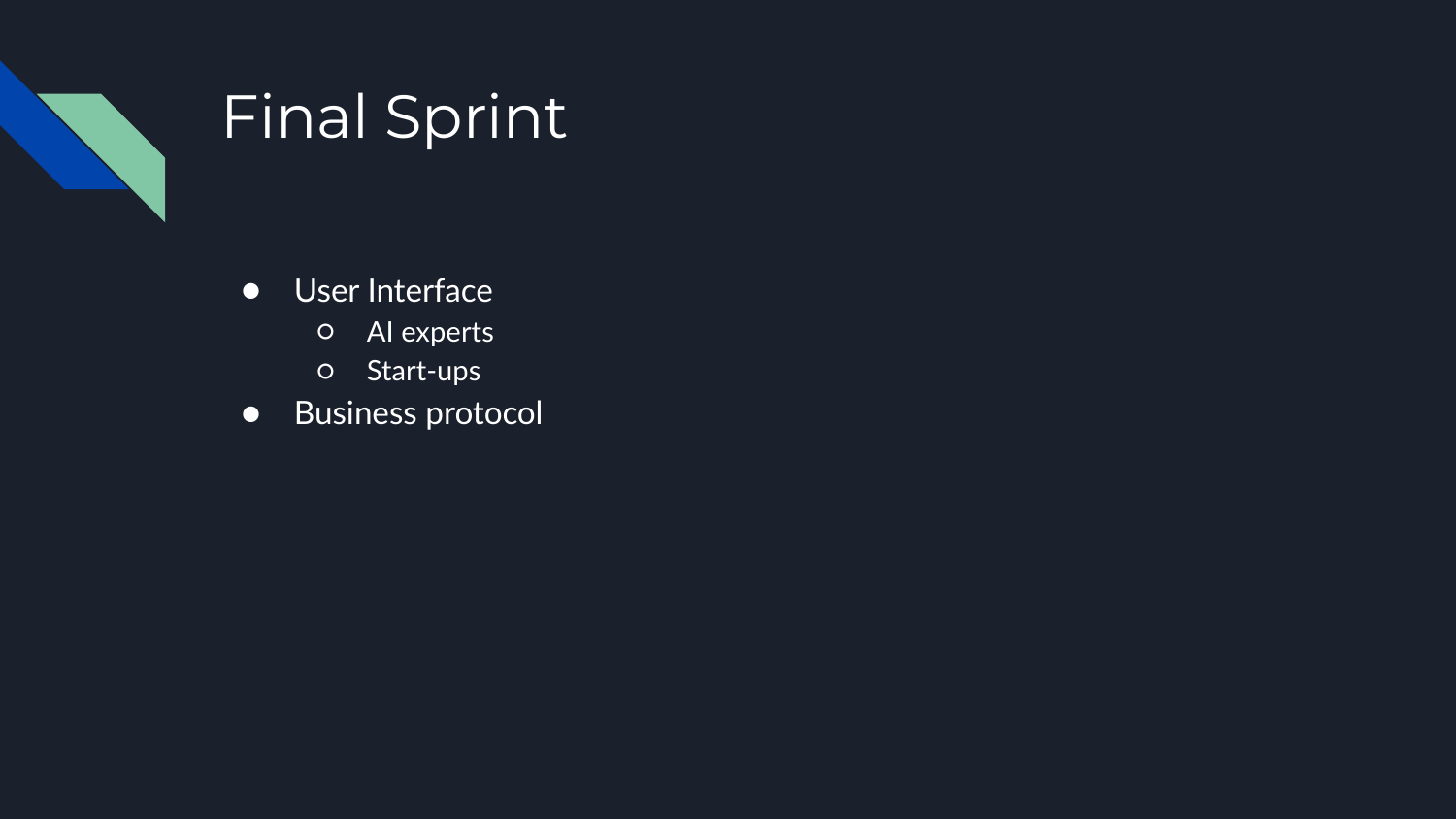

# Final Sprint
User Interface
AI experts
Start-ups
Business protocol